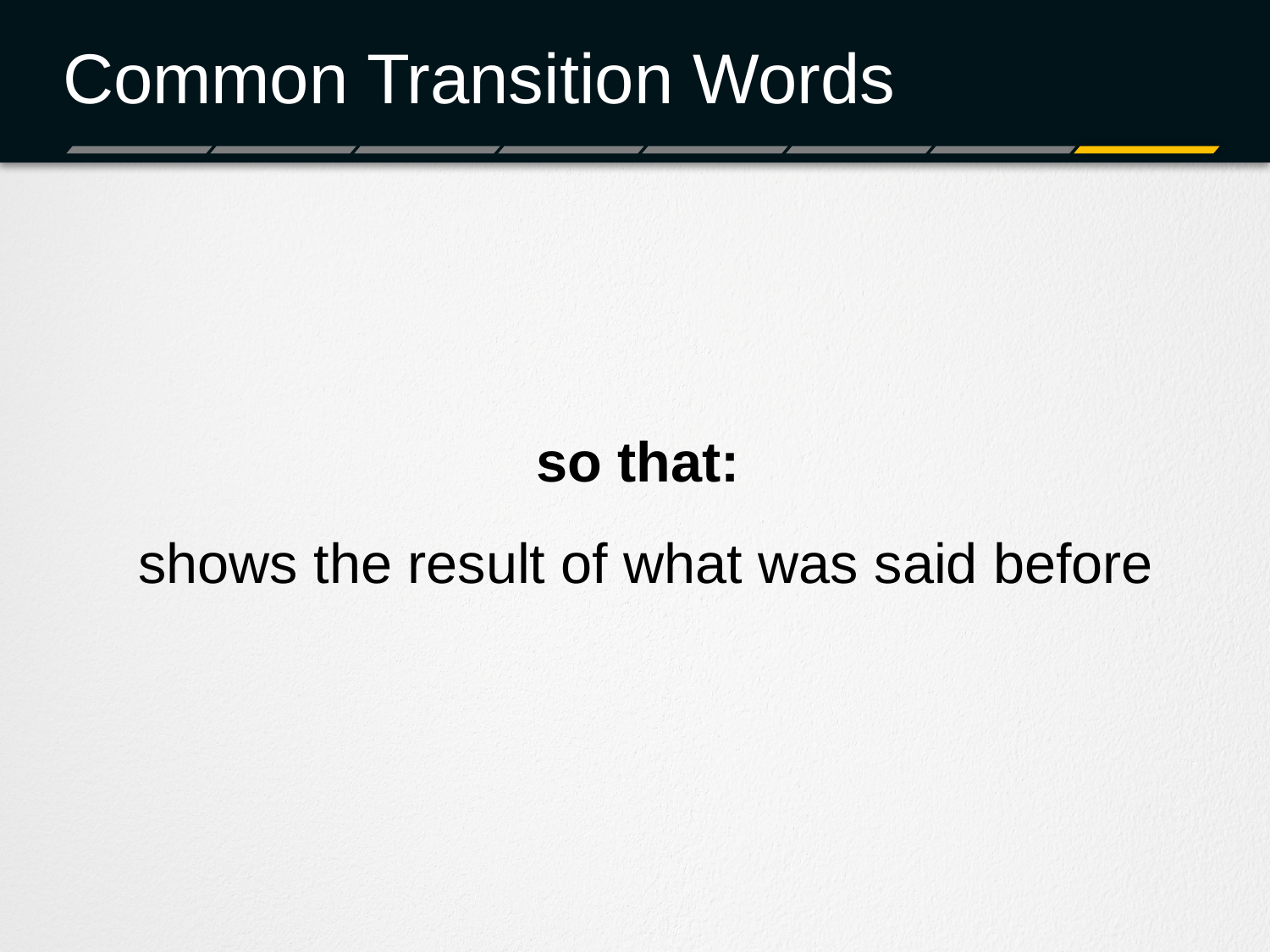

# Common Transition Words

so that:
shows the result of what was said before